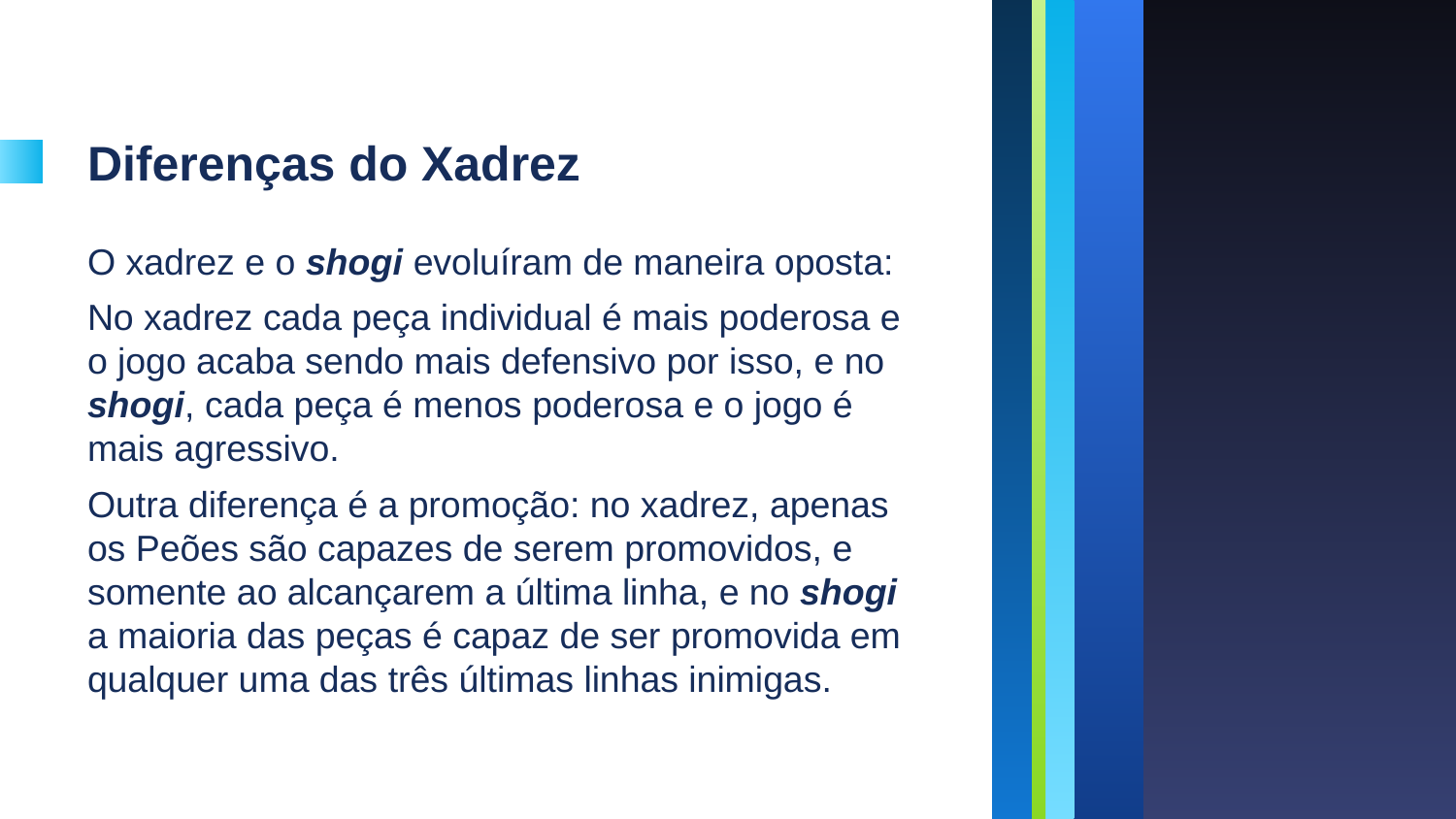

# Diferenças do Xadrez
O xadrez e o shogi evoluíram de maneira oposta:
No xadrez cada peça individual é mais poderosa e o jogo acaba sendo mais defensivo por isso, e no shogi, cada peça é menos poderosa e o jogo é mais agressivo.
Outra diferença é a promoção: no xadrez, apenas os Peões são capazes de serem promovidos, e somente ao alcançarem a última linha, e no shogi a maioria das peças é capaz de ser promovida em qualquer uma das três últimas linhas inimigas.